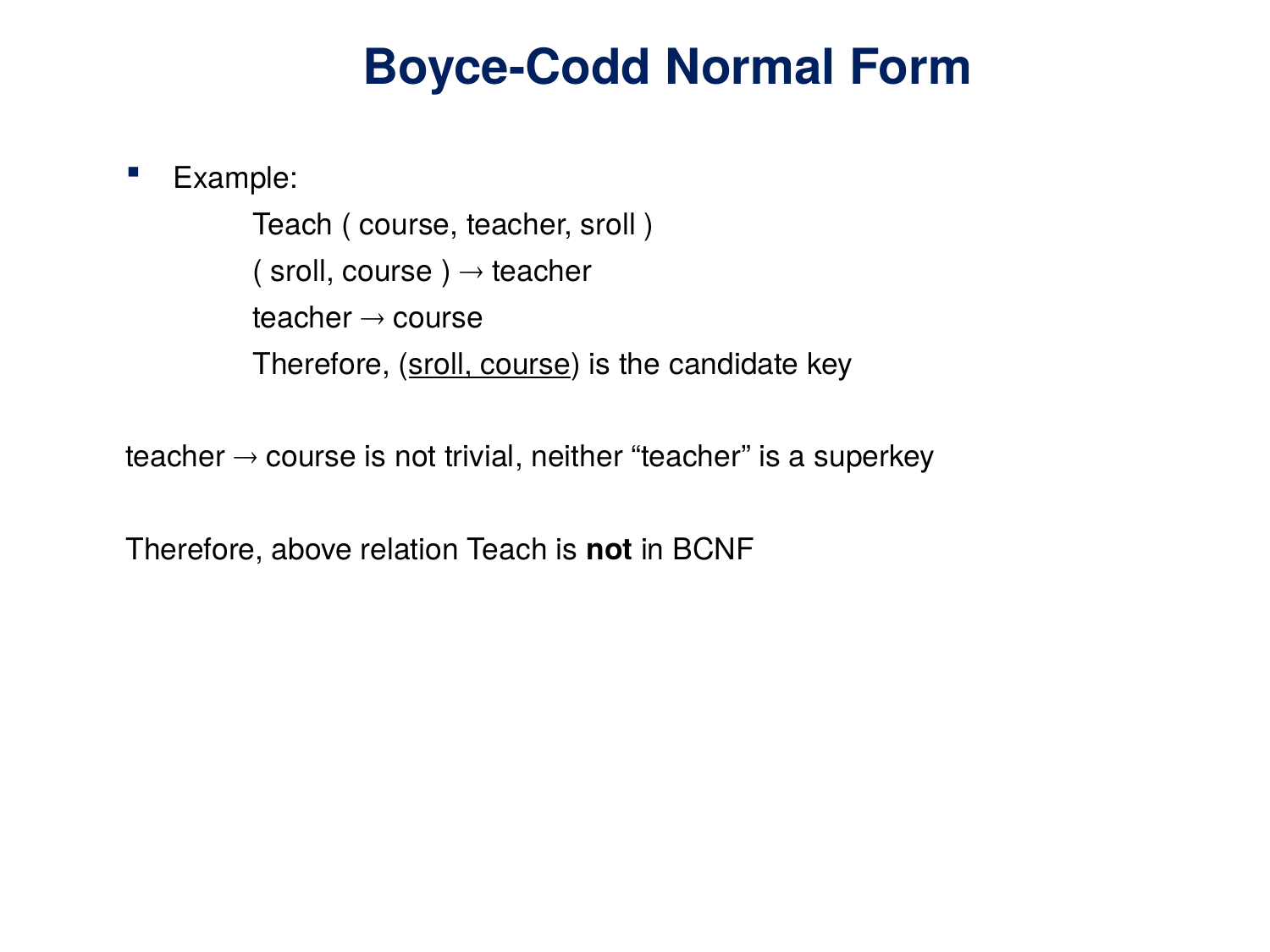

# Boyce-Codd Normal Form
Example:
	Teach ( course, teacher, sroll )
	( sroll, course ) → teacher
	teacher → course
	Therefore, (sroll, course) is the candidate key

teacher → course is not trivial, neither “teacher” is a superkey

Therefore, above relation Teach is not in BCNF